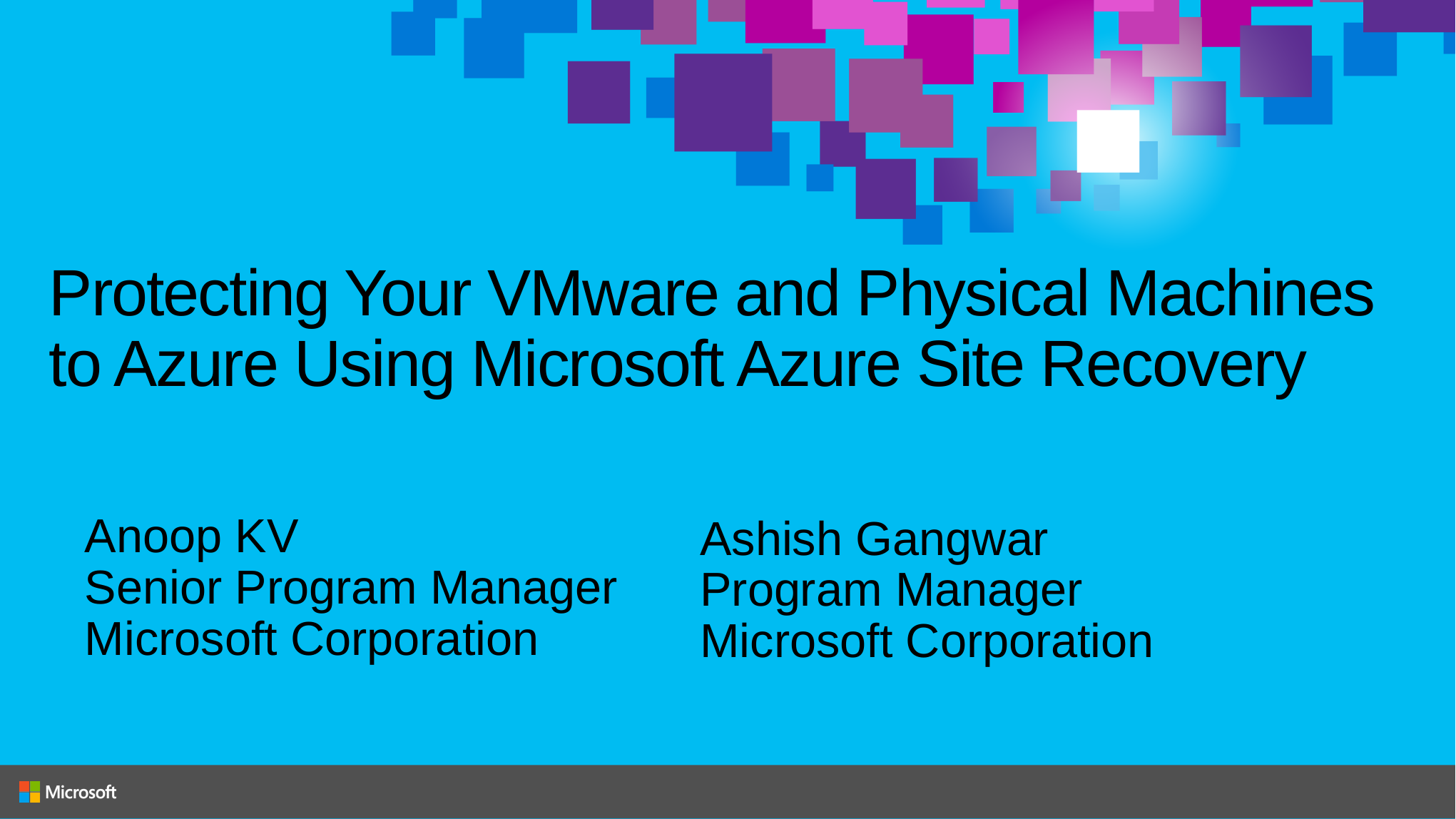

# Protecting Your VMware and Physical Machines to Azure Using Microsoft Azure Site Recovery
Anoop KV
Senior Program Manager
Microsoft Corporation
Ashish Gangwar
Program Manager
Microsoft Corporation